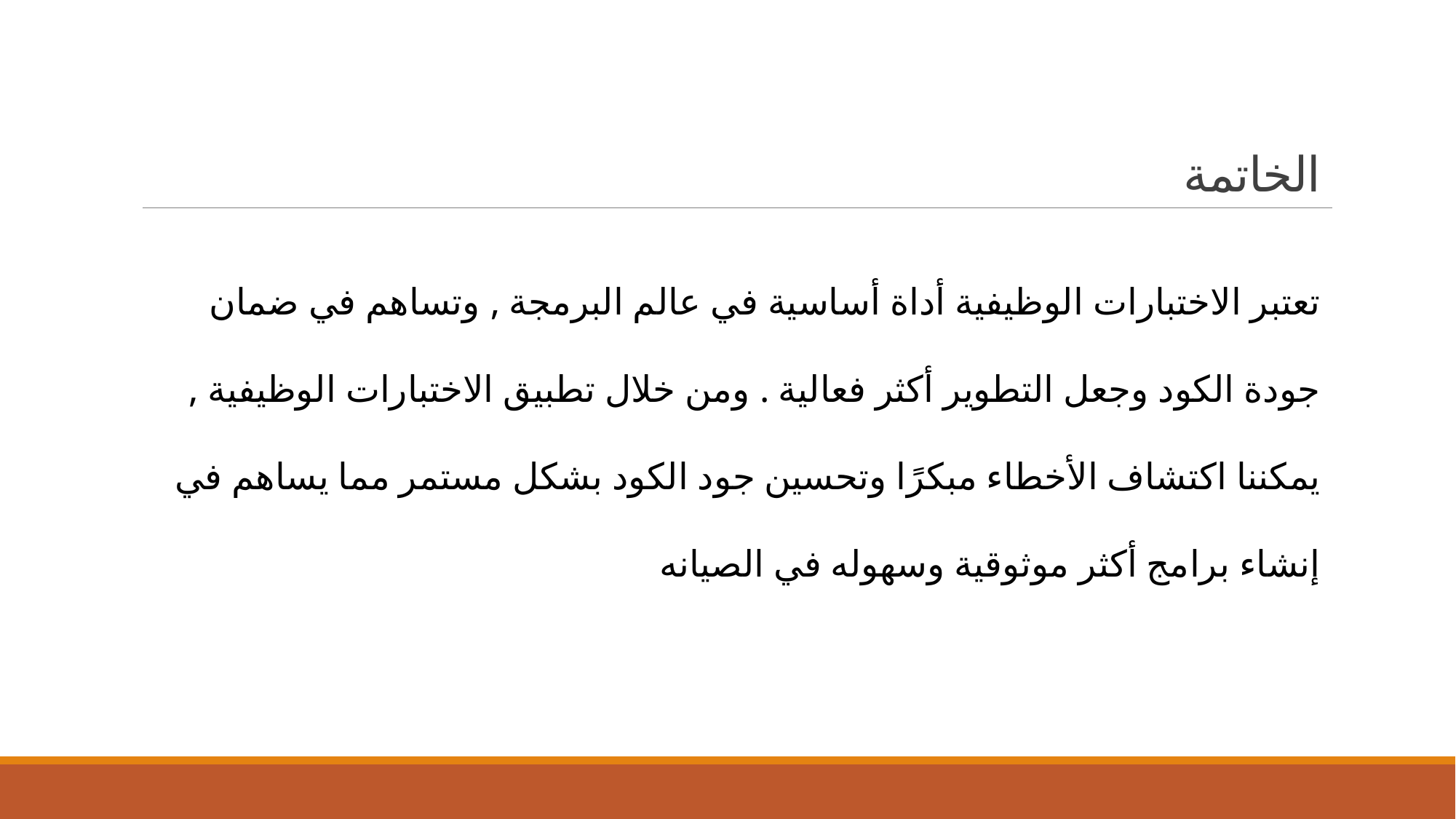

# الخاتمة
تعتبر الاختبارات الوظيفية أداة أساسية في عالم البرمجة , وتساهم في ضمان جودة الكود وجعل التطوير أكثر فعالية . ومن خلال تطبيق الاختبارات الوظيفية , يمكننا اكتشاف الأخطاء مبكرًا وتحسين جود الكود بشكل مستمر مما يساهم في إنشاء برامج أكثر موثوقية وسهوله في الصيانه